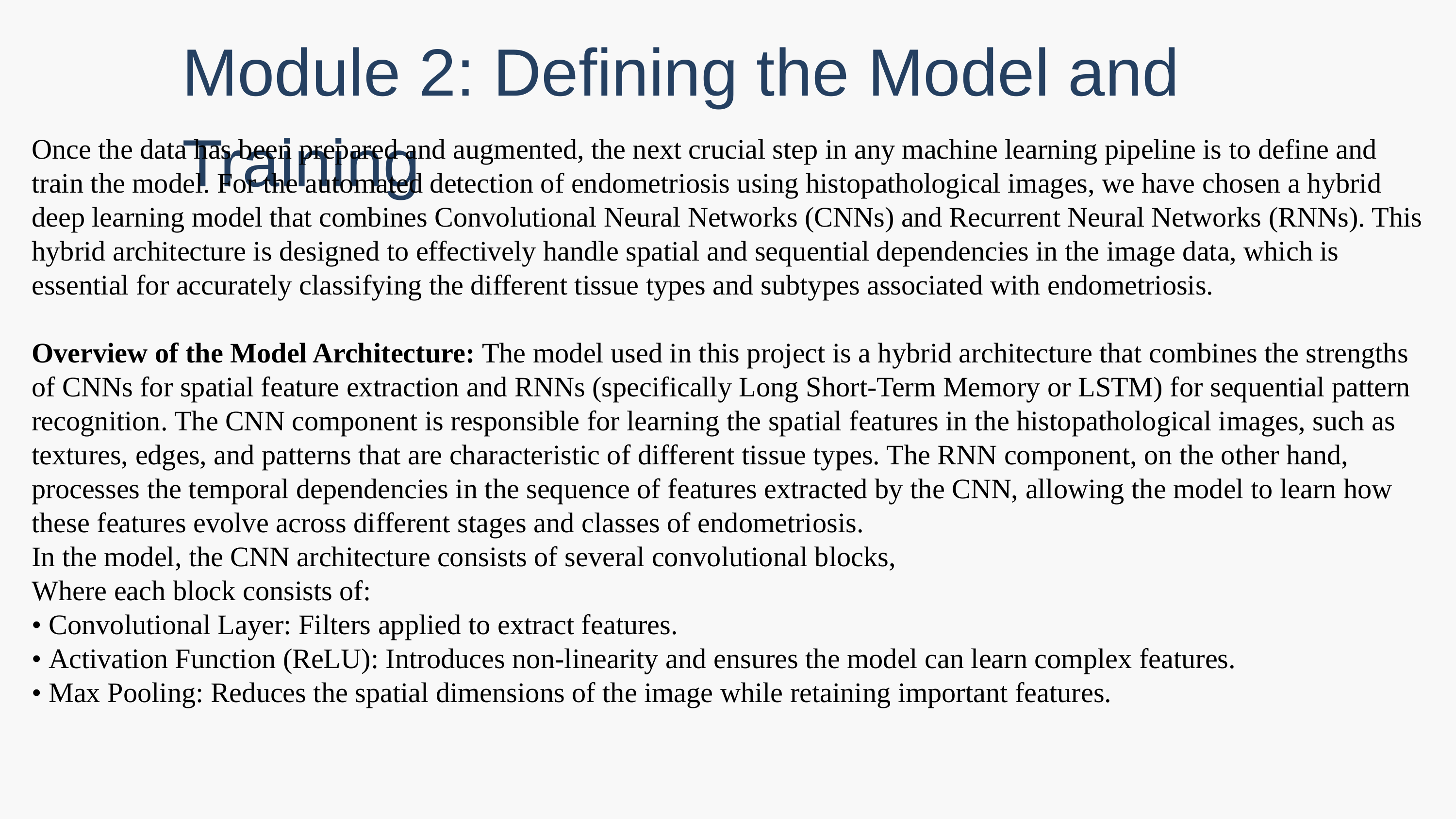

Module 2: Defining the Model and Training
Once the data has been prepared and augmented, the next crucial step in any machine learning pipeline is to define and train the model. For the automated detection of endometriosis using histopathological images, we have chosen a hybrid deep learning model that combines Convolutional Neural Networks (CNNs) and Recurrent Neural Networks (RNNs). This hybrid architecture is designed to effectively handle spatial and sequential dependencies in the image data, which is essential for accurately classifying the different tissue types and subtypes associated with endometriosis.

Overview of the Model Architecture: The model used in this project is a hybrid architecture that combines the strengths of CNNs for spatial feature extraction and RNNs (specifically Long Short-Term Memory or LSTM) for sequential pattern recognition. The CNN component is responsible for learning the spatial features in the histopathological images, such as textures, edges, and patterns that are characteristic of different tissue types. The RNN component, on the other hand, processes the temporal dependencies in the sequence of features extracted by the CNN, allowing the model to learn how these features evolve across different stages and classes of endometriosis.
In the model, the CNN architecture consists of several convolutional blocks,
Where each block consists of:
• Convolutional Layer: Filters applied to extract features.
• Activation Function (ReLU): Introduces non-linearity and ensures the model can learn complex features.
• Max Pooling: Reduces the spatial dimensions of the image while retaining important features.